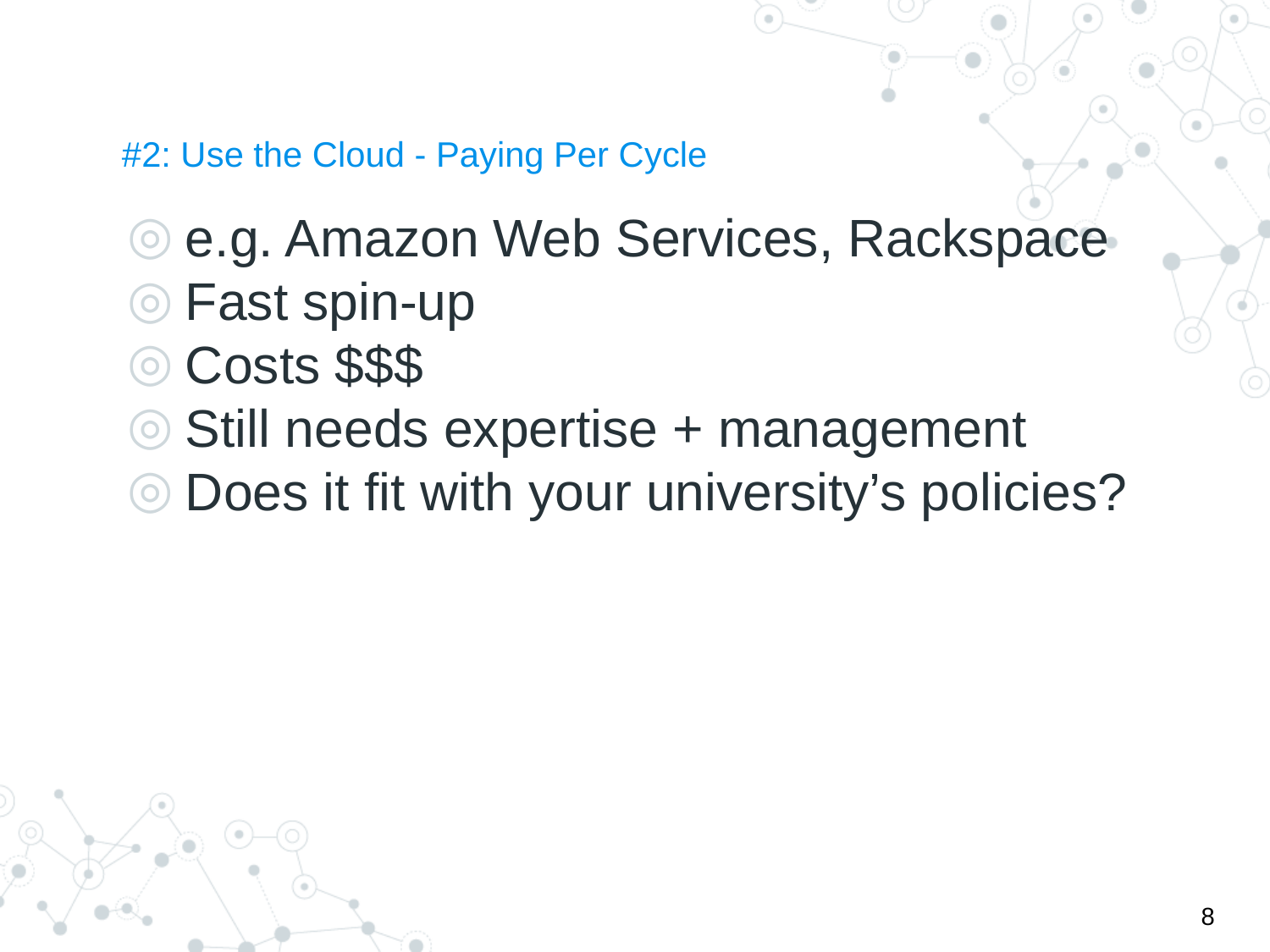

# #2: Use the Cloud - Paying Per Cycle
e.g. Amazon Web Services, Rackspace
Fast spin-up
Costs $$$
Still needs expertise + management
Does it fit with your university’s policies?
8